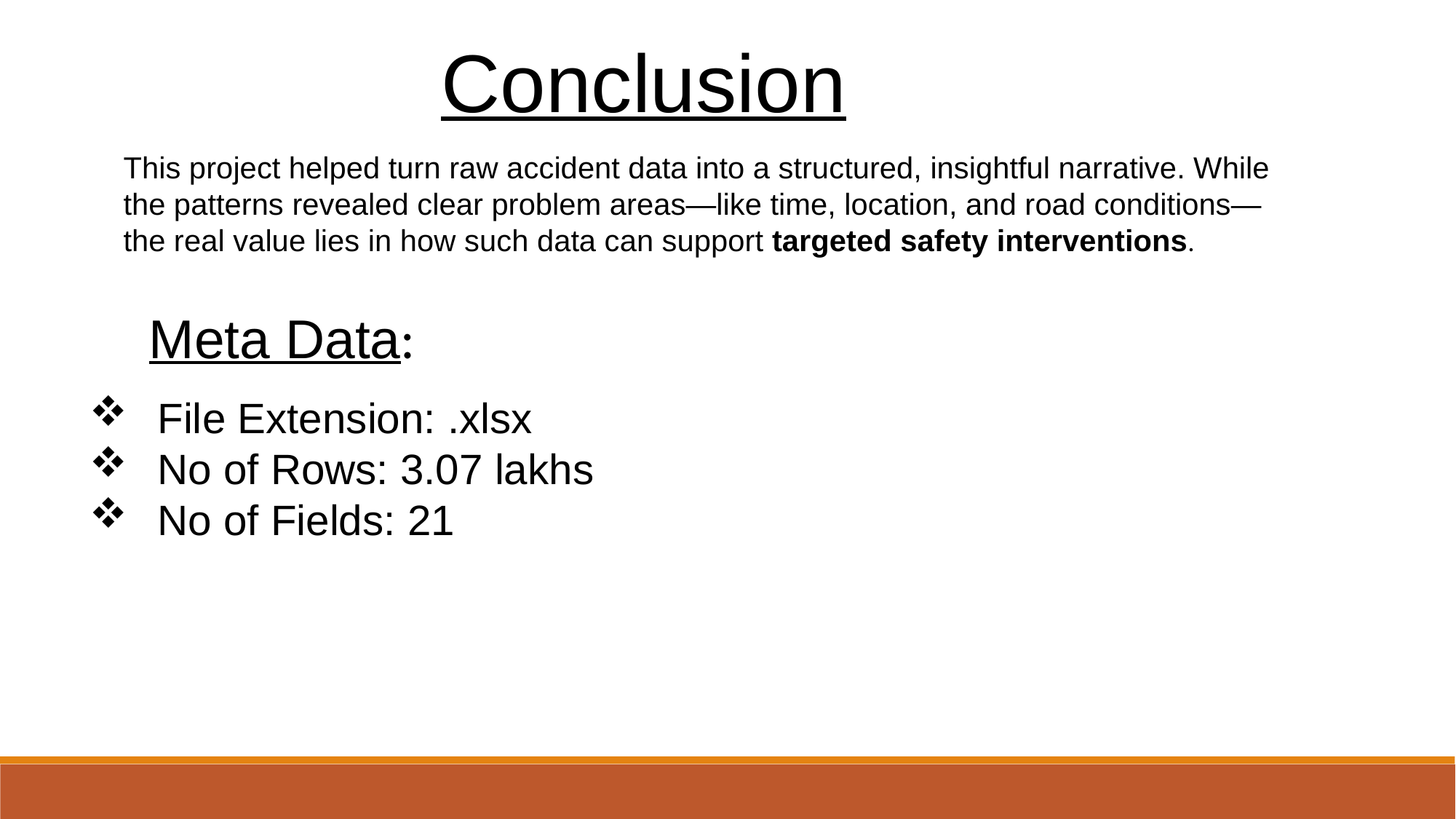

Conclusion
This project helped turn raw accident data into a structured, insightful narrative. While the patterns revealed clear problem areas—like time, location, and road conditions—the real value lies in how such data can support targeted safety interventions.
Meta Data:
File Extension: .xlsx
No of Rows: 3.07 lakhs
No of Fields: 21